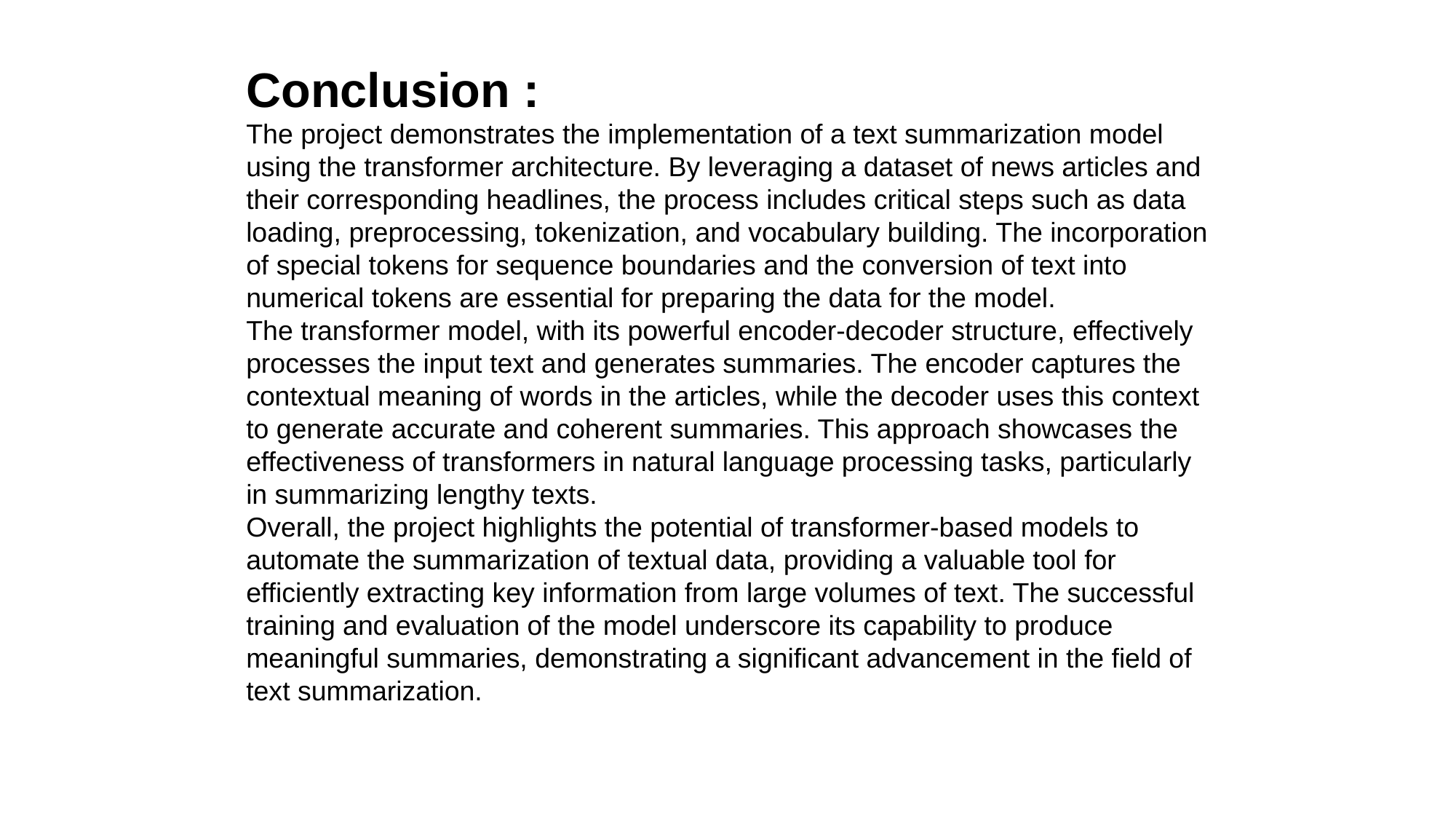

Conclusion :
The project demonstrates the implementation of a text summarization model using the transformer architecture. By leveraging a dataset of news articles and their corresponding headlines, the process includes critical steps such as data loading, preprocessing, tokenization, and vocabulary building. The incorporation of special tokens for sequence boundaries and the conversion of text into numerical tokens are essential for preparing the data for the model.
The transformer model, with its powerful encoder-decoder structure, effectively processes the input text and generates summaries. The encoder captures the contextual meaning of words in the articles, while the decoder uses this context to generate accurate and coherent summaries. This approach showcases the effectiveness of transformers in natural language processing tasks, particularly in summarizing lengthy texts.
Overall, the project highlights the potential of transformer-based models to automate the summarization of textual data, providing a valuable tool for efficiently extracting key information from large volumes of text. The successful training and evaluation of the model underscore its capability to produce meaningful summaries, demonstrating a significant advancement in the field of text summarization.